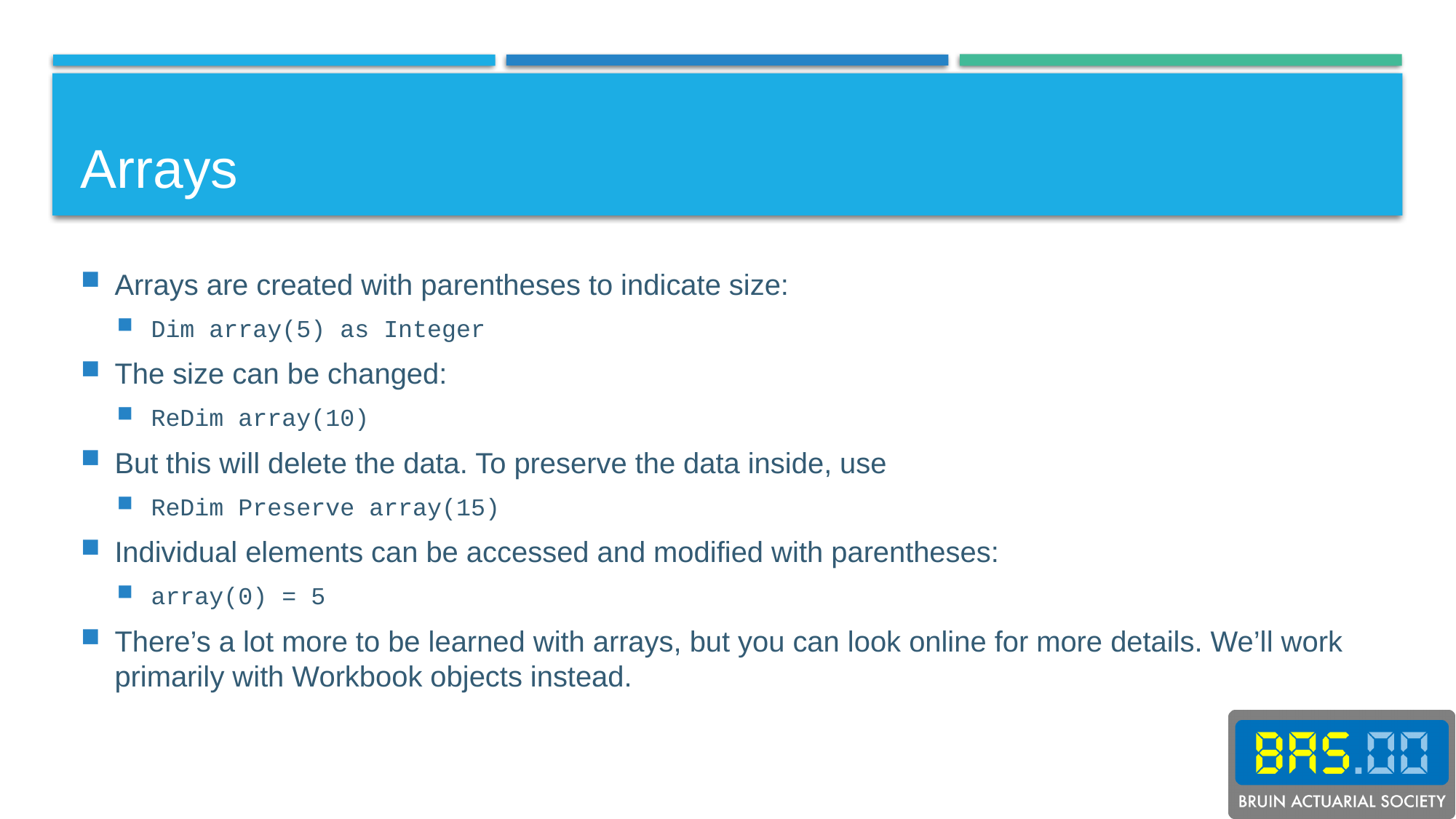

# Arrays
Arrays are created with parentheses to indicate size:
Dim array(5) as Integer
The size can be changed:
ReDim array(10)
But this will delete the data. To preserve the data inside, use
ReDim Preserve array(15)
Individual elements can be accessed and modified with parentheses:
array(0) = 5
There’s a lot more to be learned with arrays, but you can look online for more details. We’ll work primarily with Workbook objects instead.